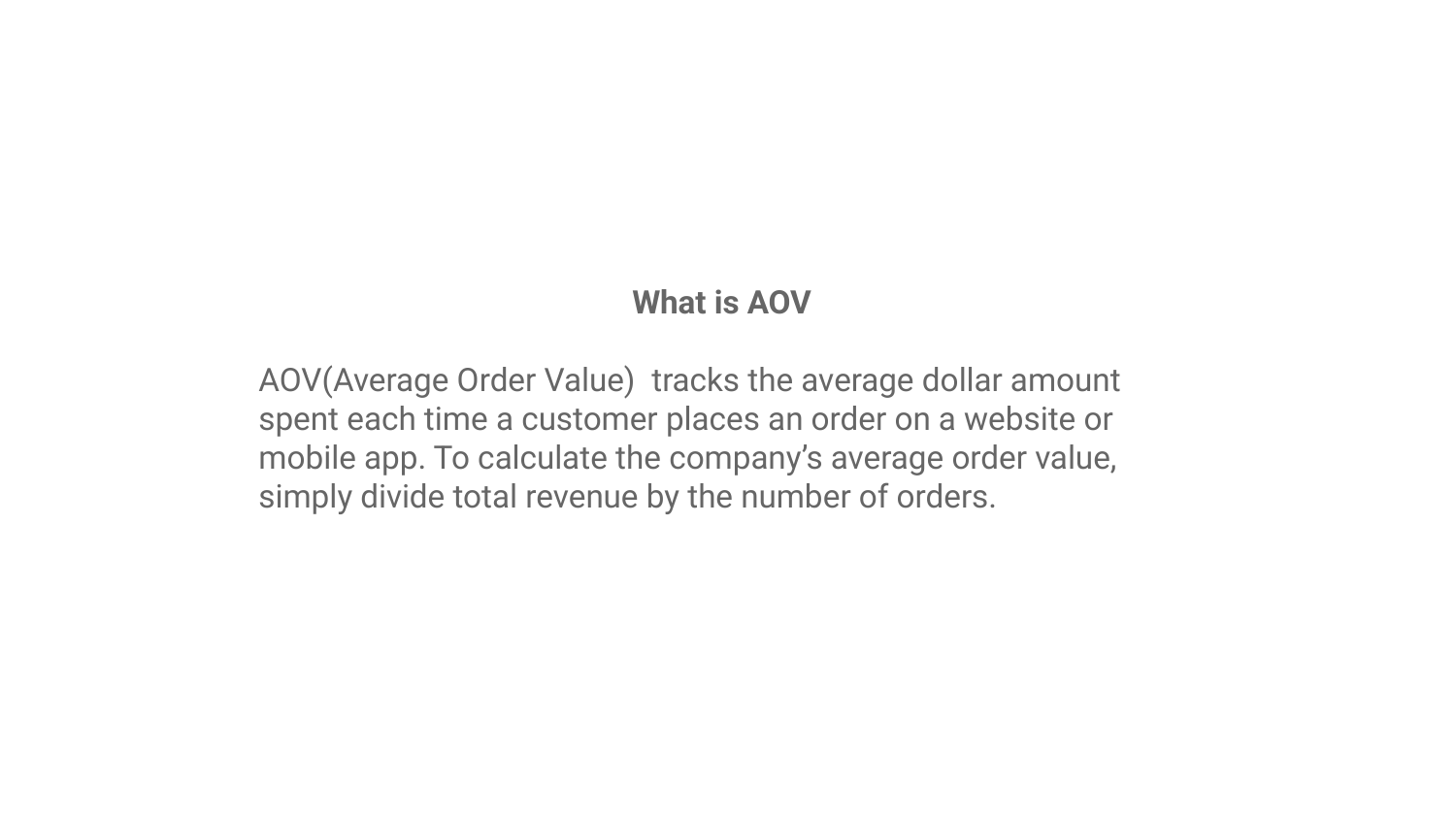

What is AOV

AOV(Average Order Value)  tracks the average dollar amount spent each time a customer places an order on a website or mobile app. To calculate the company’s average order value, simply divide total revenue by the number of orders.